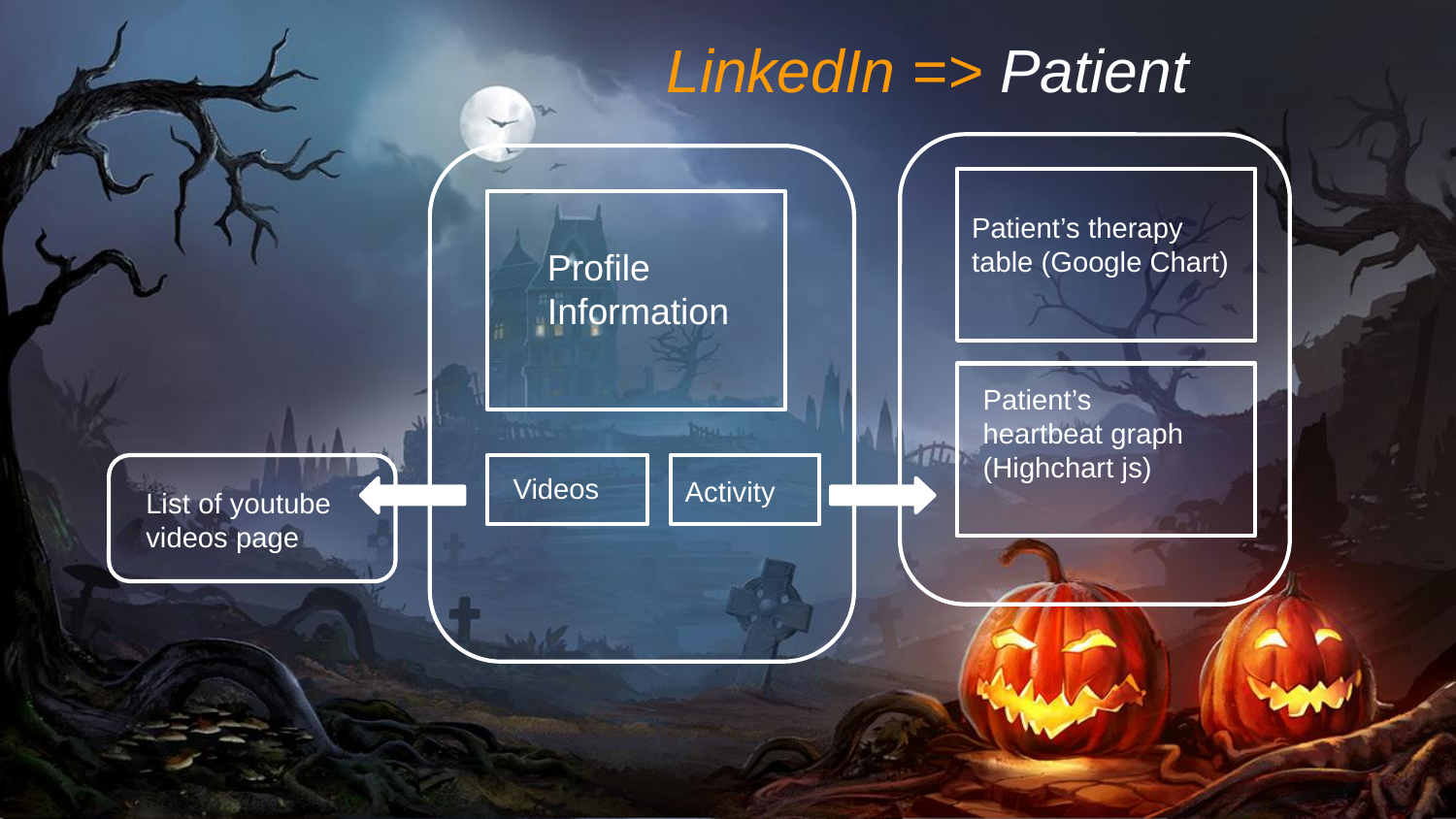

LinkedIn => Patient

Patient’s therapy table (Google Chart)
Profile Information

Patient’s heartbeat graph (Highchart js)

Videos
Activity
List of youtube videos page